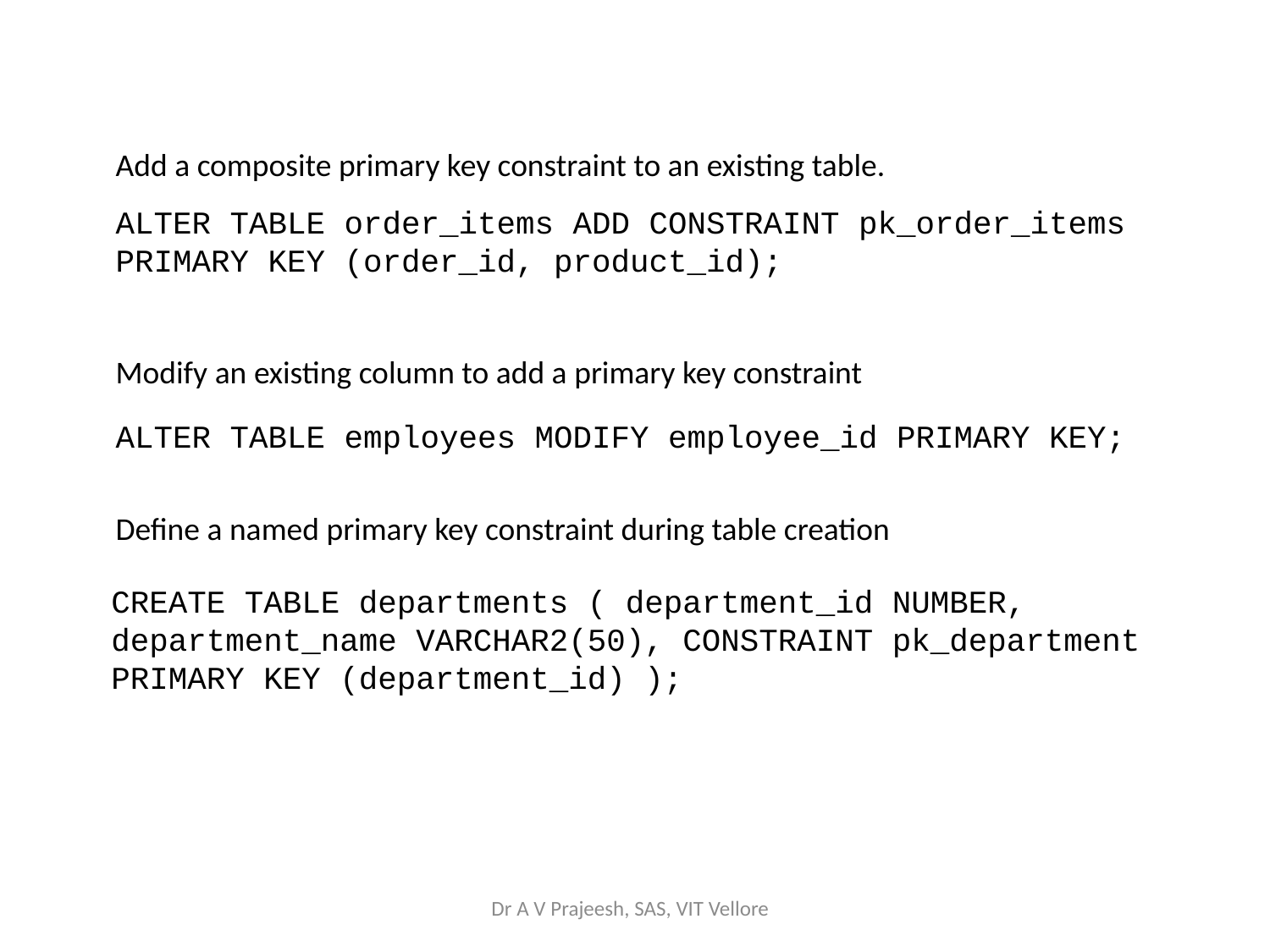

Add a composite primary key constraint to an existing table.
ALTER TABLE order_items ADD CONSTRAINT pk_order_items PRIMARY KEY (order_id, product_id);
Modify an existing column to add a primary key constraint
ALTER TABLE employees MODIFY employee_id PRIMARY KEY;
Define a named primary key constraint during table creation
CREATE TABLE departments ( department_id NUMBER, department_name VARCHAR2(50), CONSTRAINT pk_department PRIMARY KEY (department_id) );
Dr A V Prajeesh, SAS, VIT Vellore